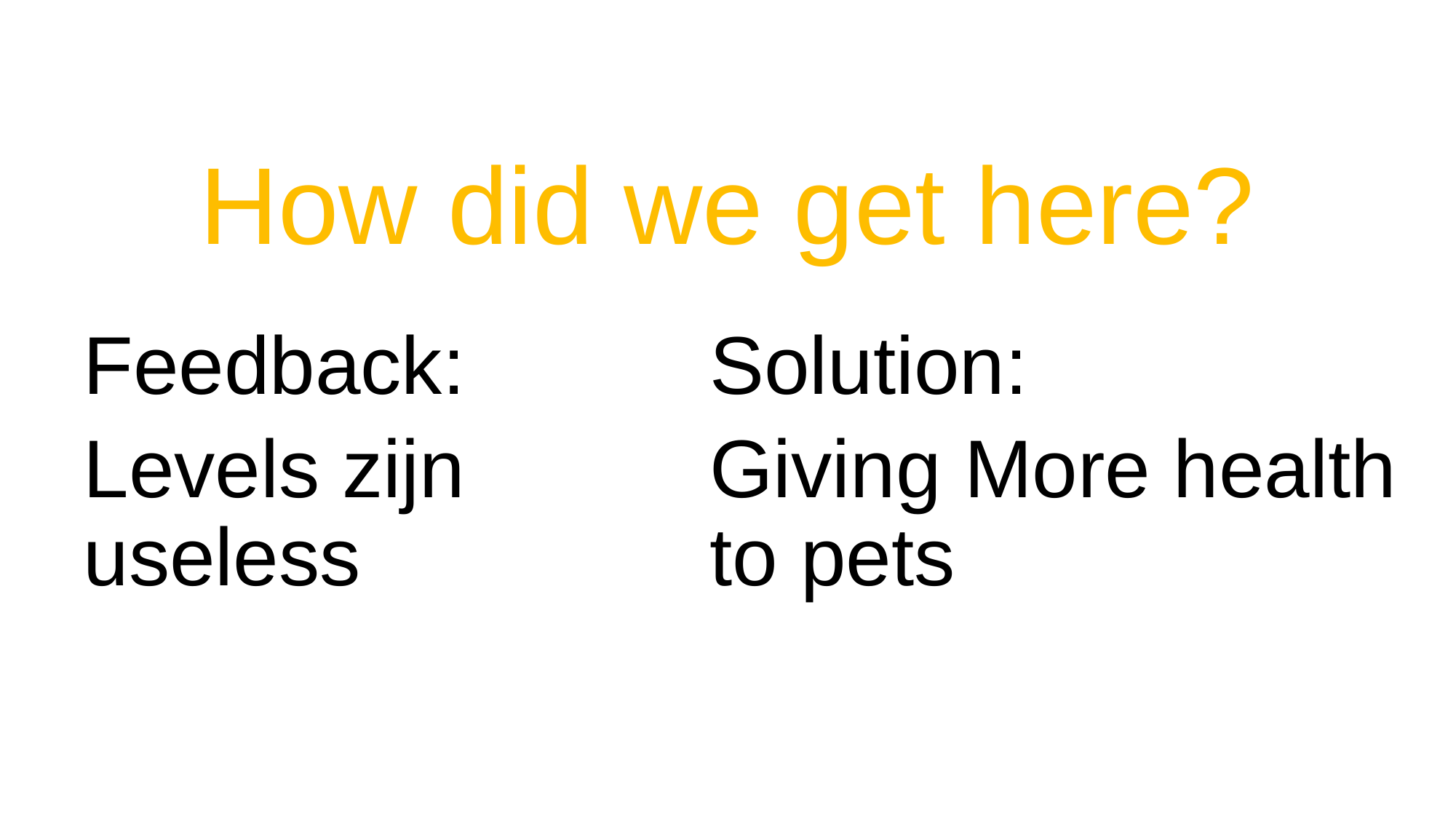

# How did we get here?
Feedback:
Levels zijn useless

Solution:
Giving More health to pets